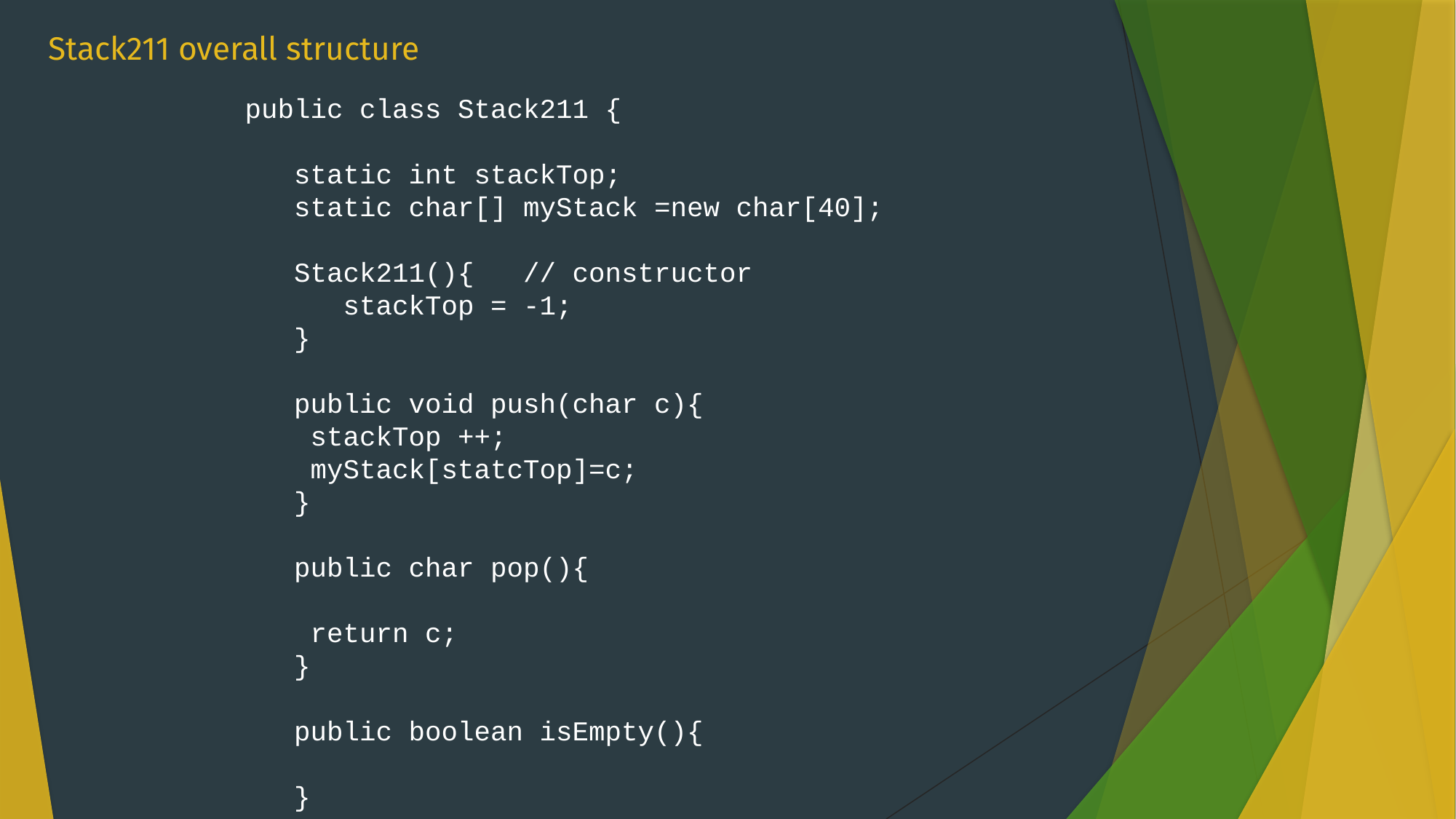

Stack211 overall structure
public class Stack211 {
   static int stackTop;
   static char[] myStack =new char[40];
   Stack211(){   // constructor
      stackTop = -1;
   }
   public void push(char c){
    stackTop ++;
    myStack[statcTop]=c;
   }
   public char pop(){
    return c;
   }

   public boolean isEmpty(){

   }